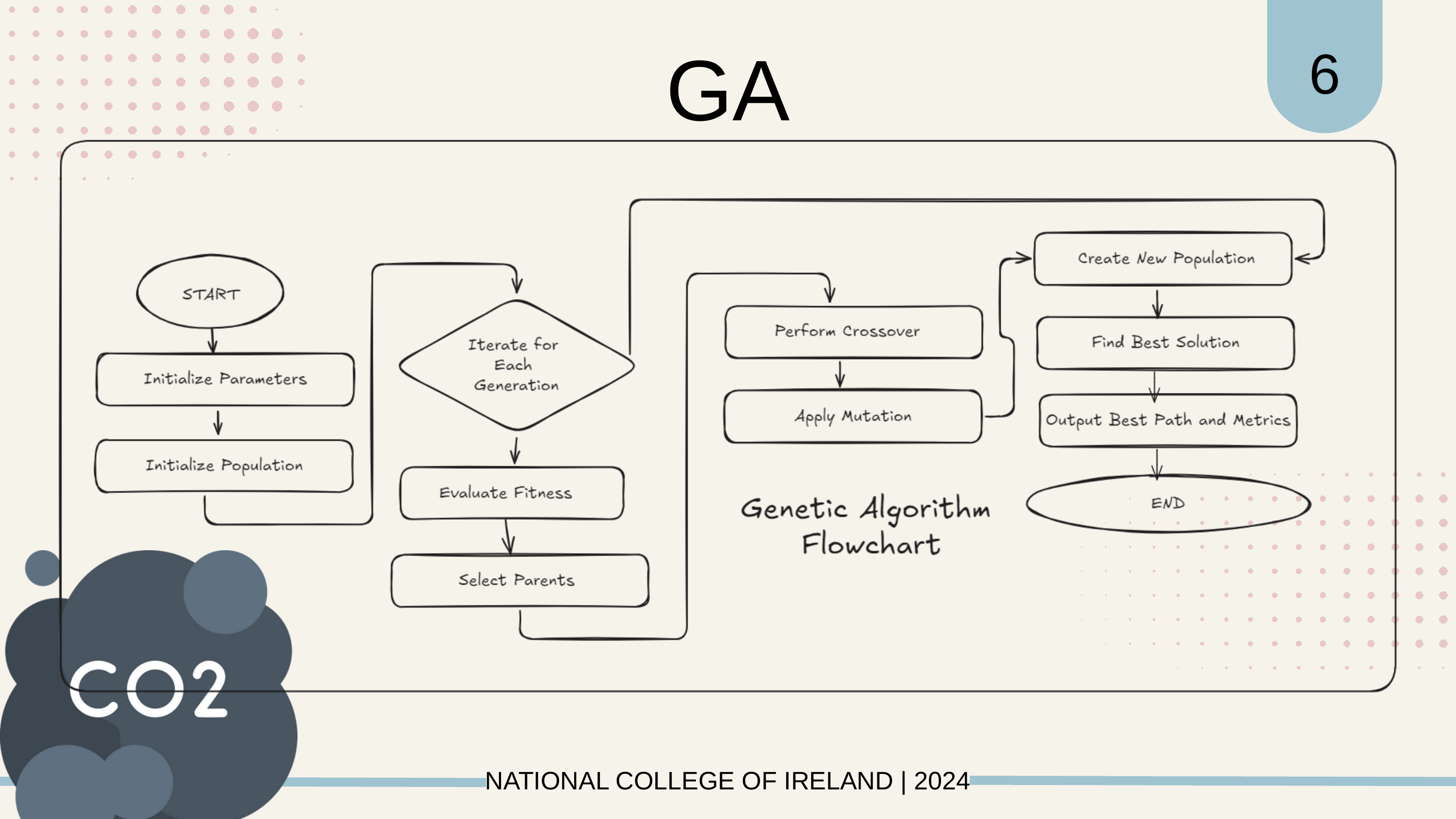

6

GA

NATIONAL COLLEGE OF IRELAND | 2024